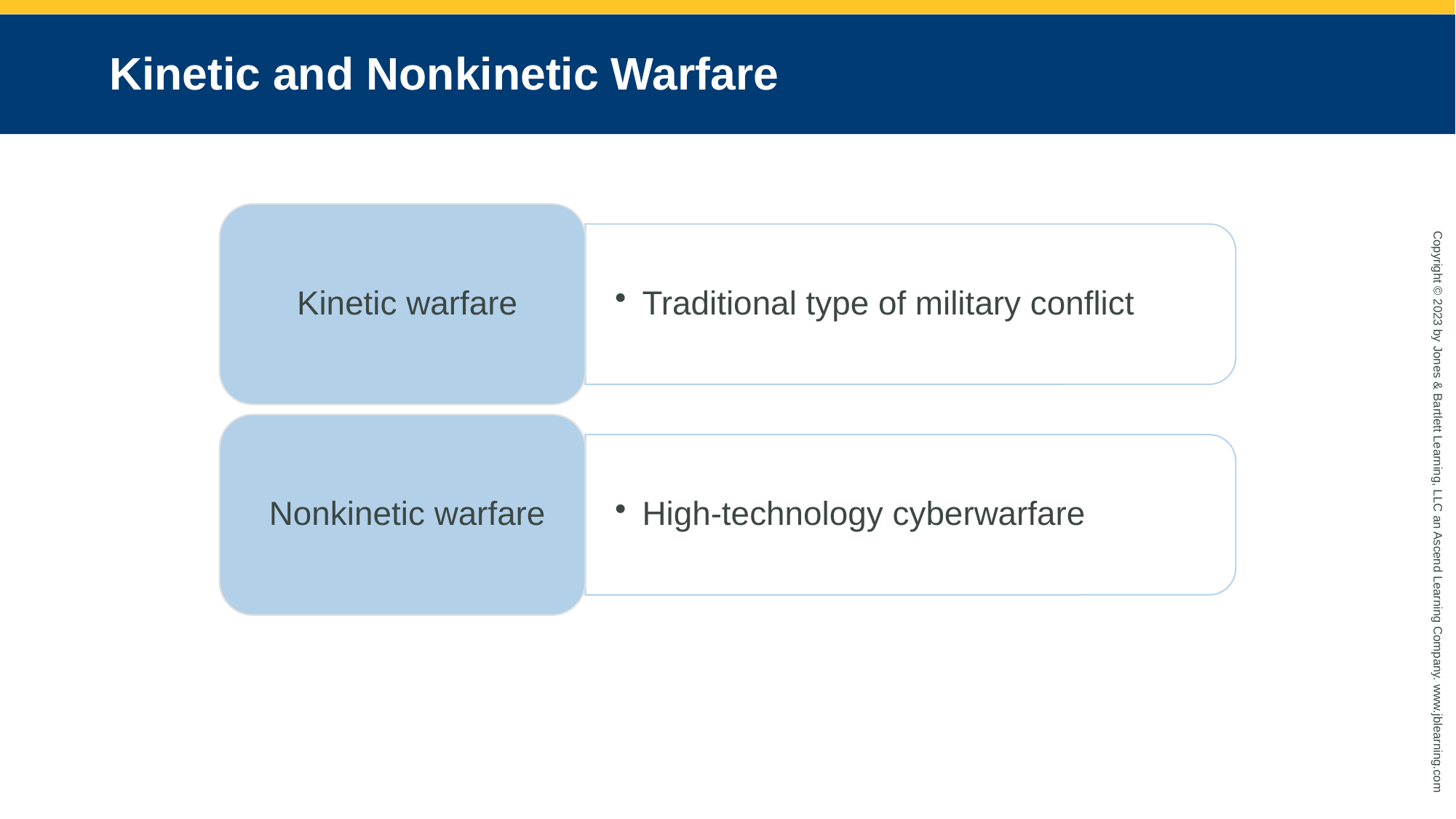

# Kinetic and Nonkinetic Warfare
Traditional type of military conflict
Kinetic warfare
High-technology cyberwarfare
Nonkinetic warfare